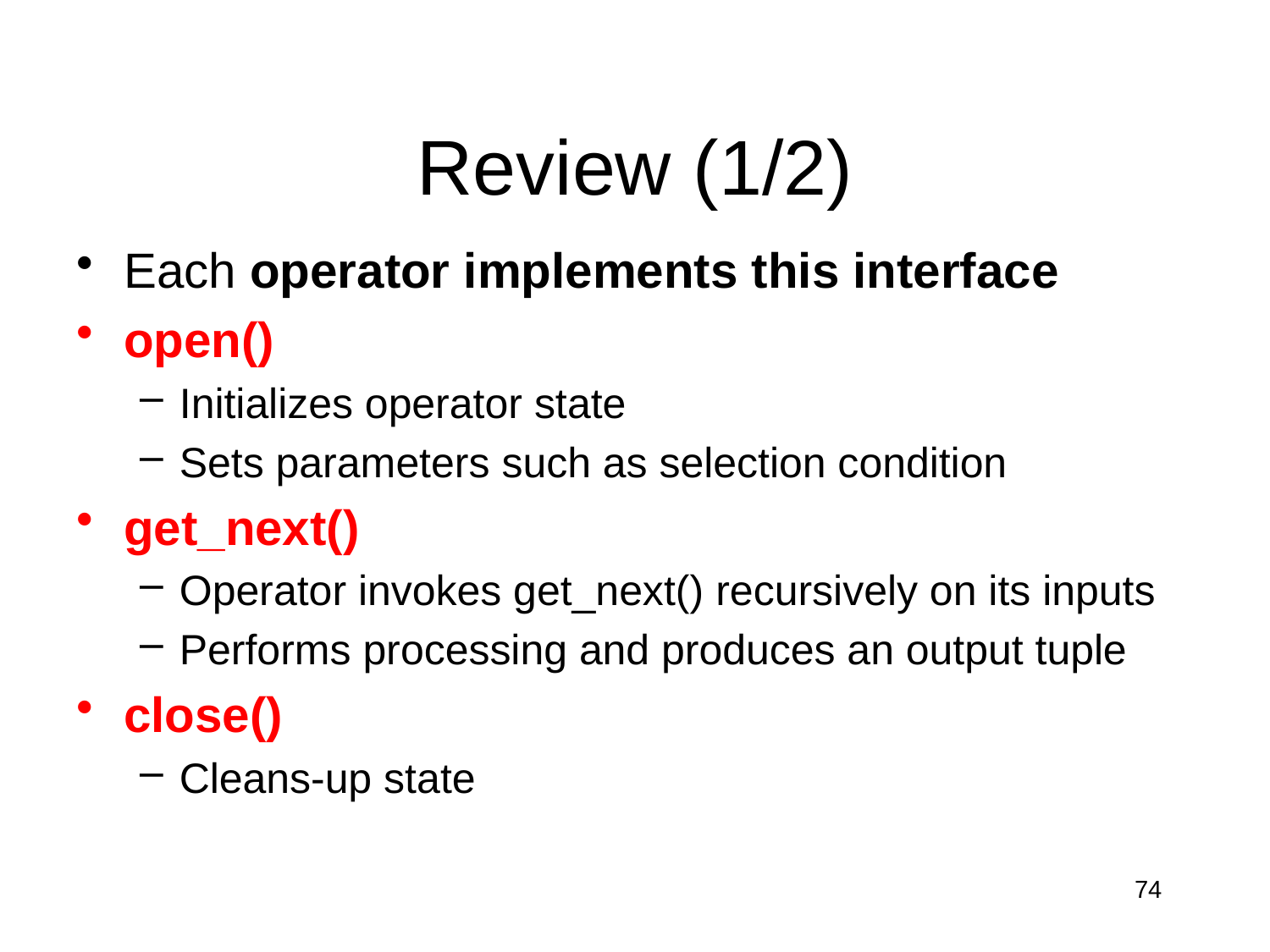

# Review (1/2)
Each operator implements this interface
open()
Initializes operator state
Sets parameters such as selection condition
get_next()
Operator invokes get_next() recursively on its inputs
Performs processing and produces an output tuple
close()
Cleans-up state

74